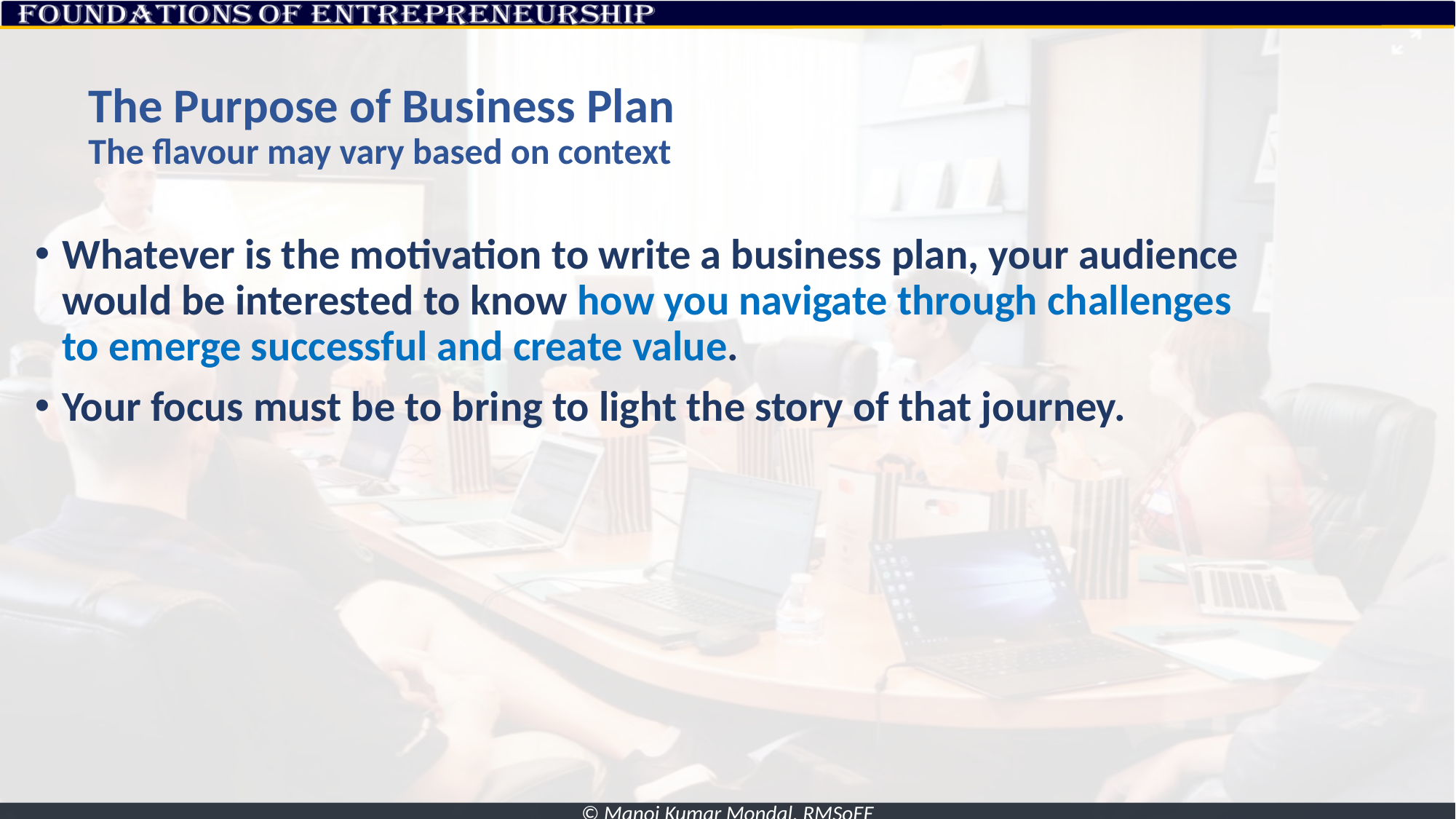

# The Purpose of Business Plan The flavour may vary based on context
Whatever is the motivation to write a business plan, your audience would be interested to know how you navigate through challenges to emerge successful and create value.
Your focus must be to bring to light the story of that journey.